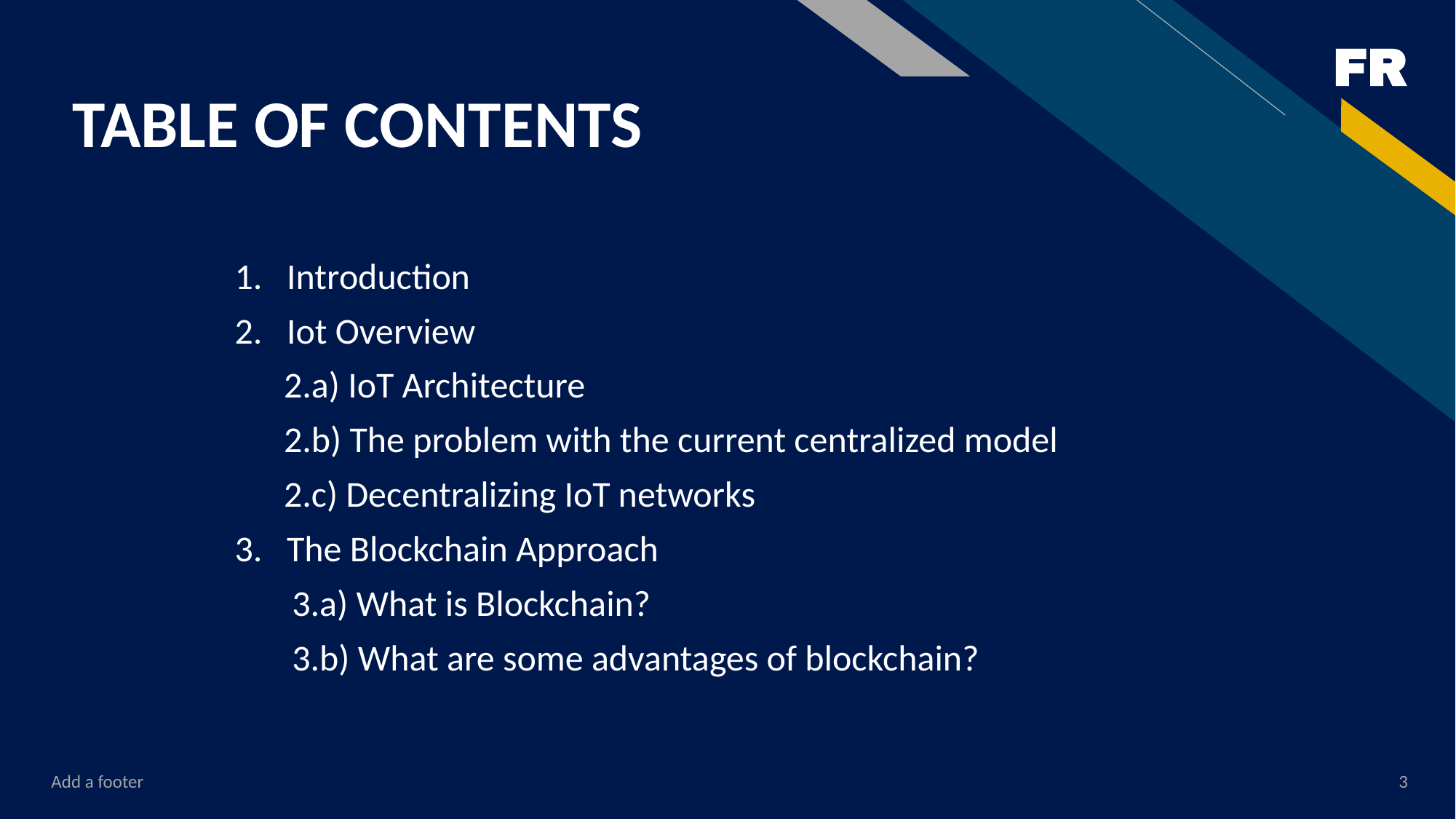

# TABLE OF CONTENTS
1.   Introduction
2.   Iot Overview
      2.a) IoT Architecture
      2.b) The problem with the current centralized model
      2.c) Decentralizing IoT networks
3.   The Blockchain Approach
       3.a) What is Blockchain?
       3.b) What are some advantages of blockchain?

Add a footer
3